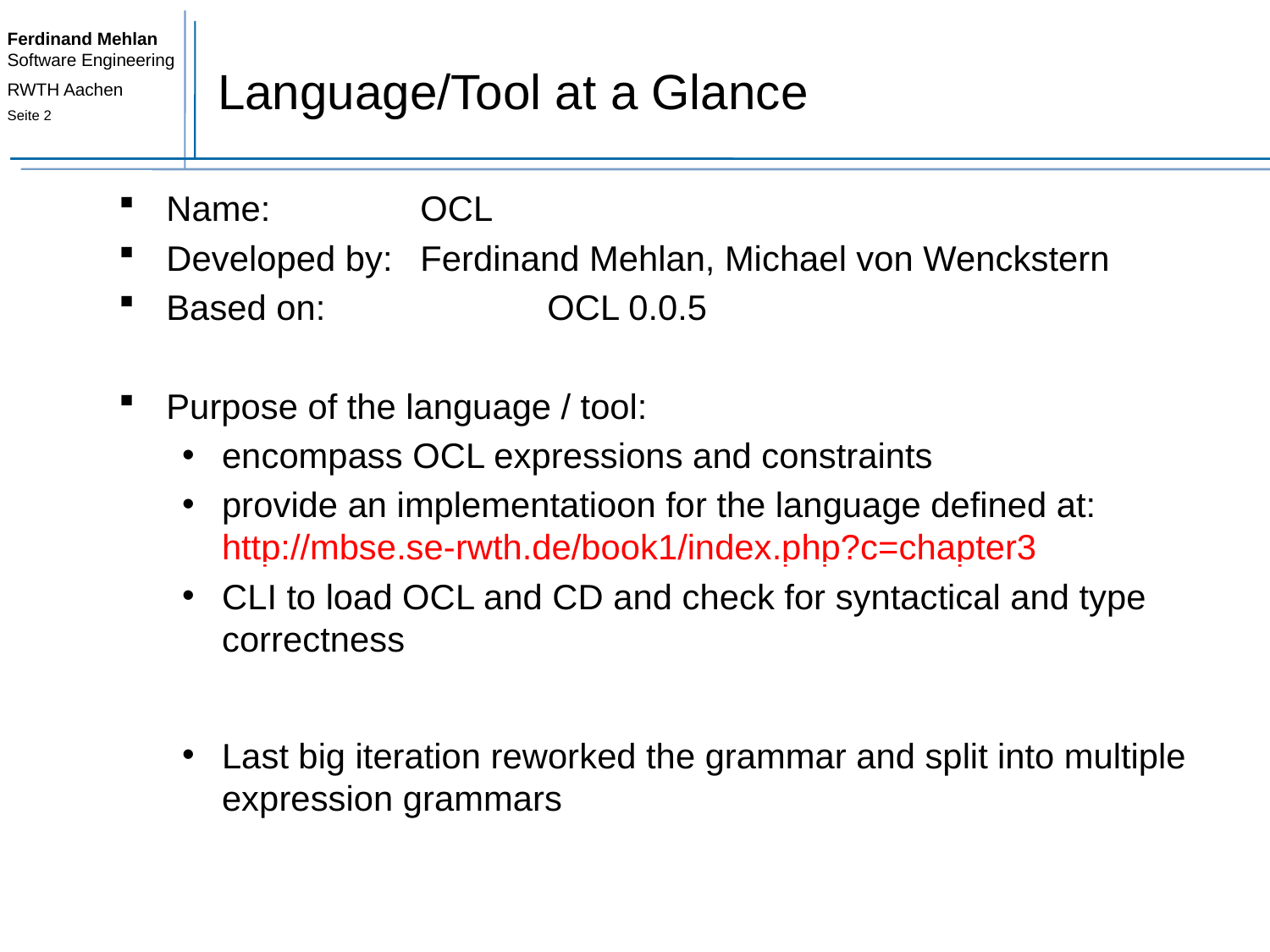

# Language/Tool at a Glance
Name: 		OCL
Developed by: 	Ferdinand Mehlan, Michael von Wenckstern
Based on: 		OCL 0.0.5

Purpose of the language / tool:
encompass OCL expressions and constraints
provide an implementatioon for the language defined at: http://mbse.se-rwth.de/book1/index.php?c=chapter3
CLI to load OCL and CD and check for syntactical and type correctness

Last big iteration reworked the grammar and split into multiple expression grammars